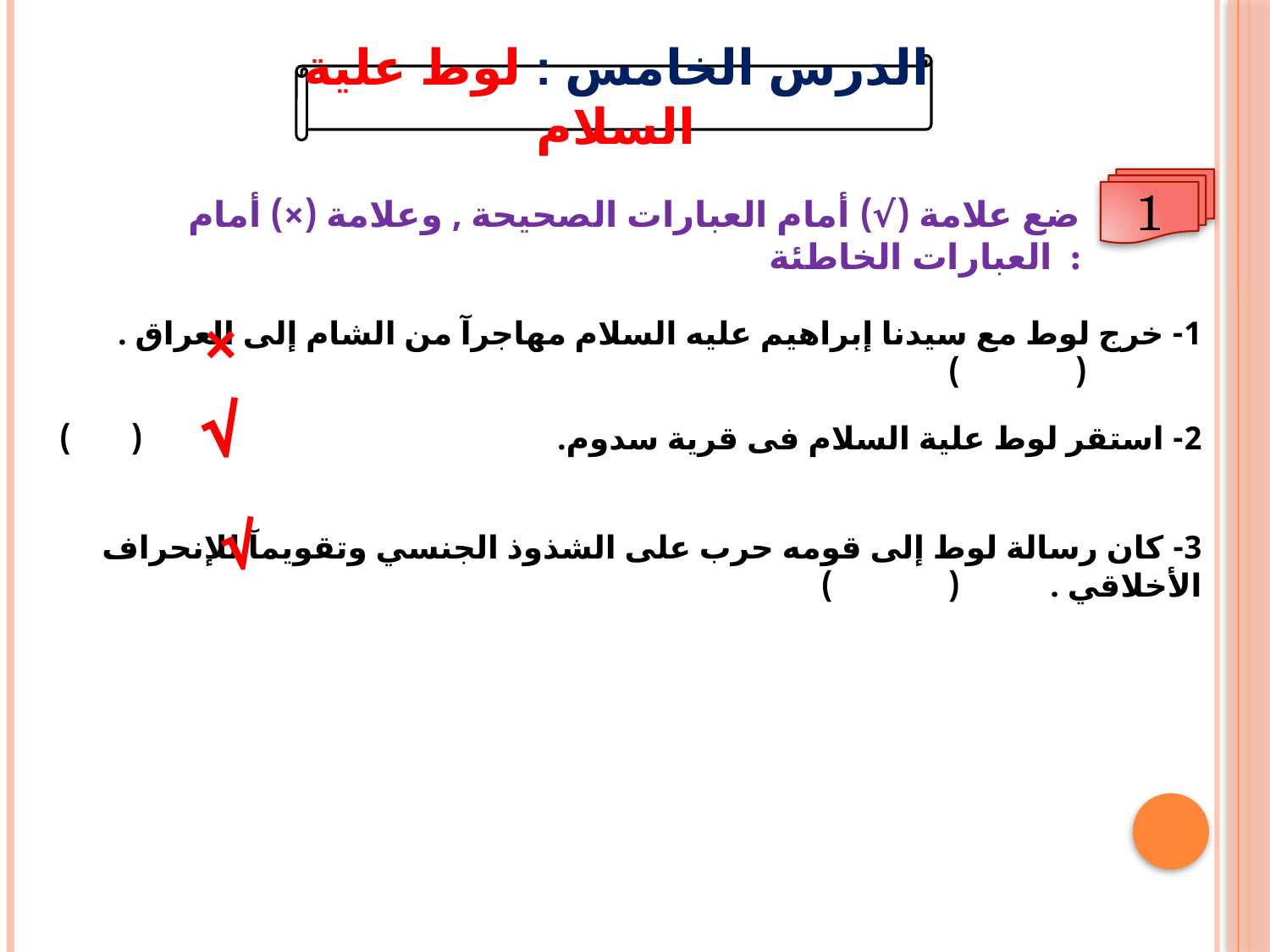

الدرس الخامس : لوط علية السلام
1
ضع علامة (√) أمام العبارات الصحيحة , وعلامة (×) أمام العبارات الخاطئة  :
×
1- خرج لوط مع سيدنا إبراهيم عليه السلام مهاجرآ من الشام إلى العراق .		 (	)
√

2- استقر لوط علية السلام فى قرية سدوم.		                                    (	)
√
3- كان رسالة لوط إلى قومه حرب على الشذوذ الجنسي وتقويمآ للإنحراف الأخلاقي .	(	)